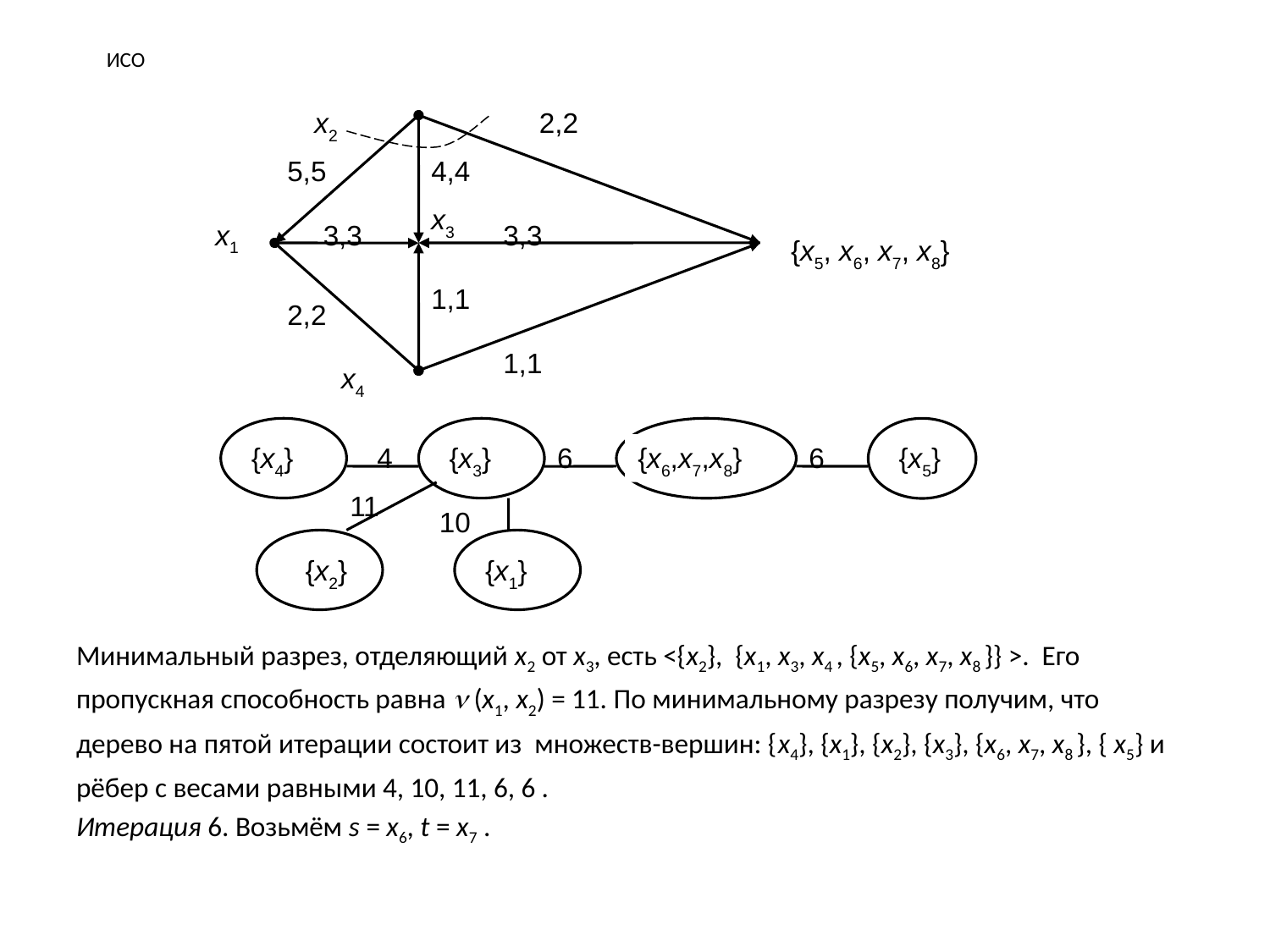

# ИСО

Минимальный разрез, отделяющий x2 от x3, есть <{x2},  {x1, x3, x4 , {x5, x6, x7, x8 }} >.  Его
пропускная способность равна ν (x1, x2) = 11. По минимальному разрезу получим, что
дерево на пятой итерации состоит из  множеств-вершин: {x4}, {x1}, {x2}, {x3}, {x6, x7, x8 }, { x5} и
рёбер с весами равными 4, 10, 11, 6, 6 .
Итерация 6. Возьмём s = x6, t = x7 .

x2
2,2

5,5
4,4
x3
x1
3,3
3,3
{x5, x6, x7, x8}

1,1
2,2
1,1
x4

{x4}
4
{x3}
6
{x6,x7,x8}
6
{x5}

11

10

{x2}
{x1}